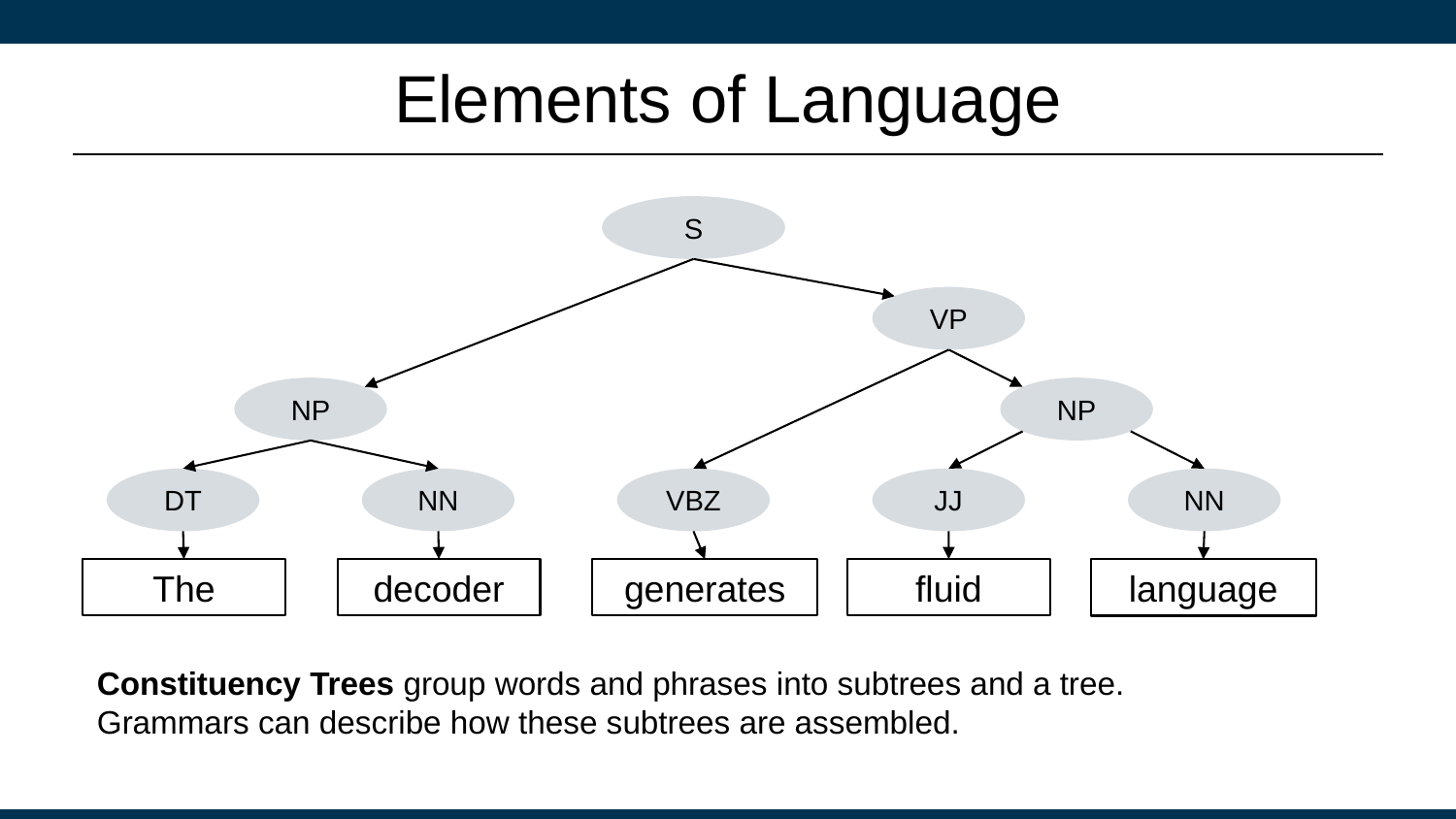

# Elements of Language
S
VP
NP
NP
DT
NN
VBZ
JJ
NN
generates
The
decoder
fluid
language
Constituency Trees group words and phrases into subtrees and a tree.
Grammars can describe how these subtrees are assembled.